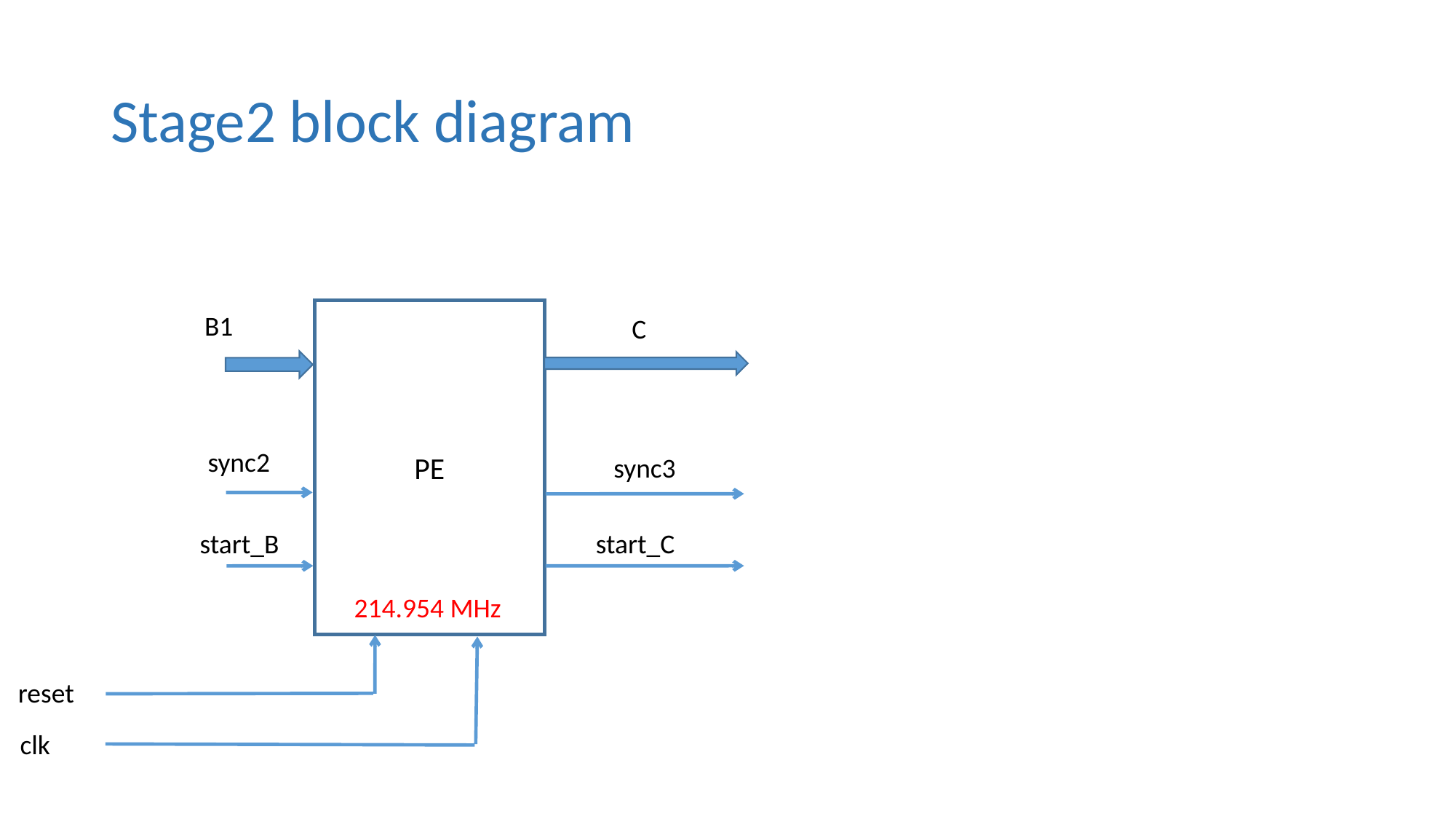

Stage2 block diagram
PE
B1
C

sync2
sync3

start_B
start_C

214.954 MHz

reset

clk